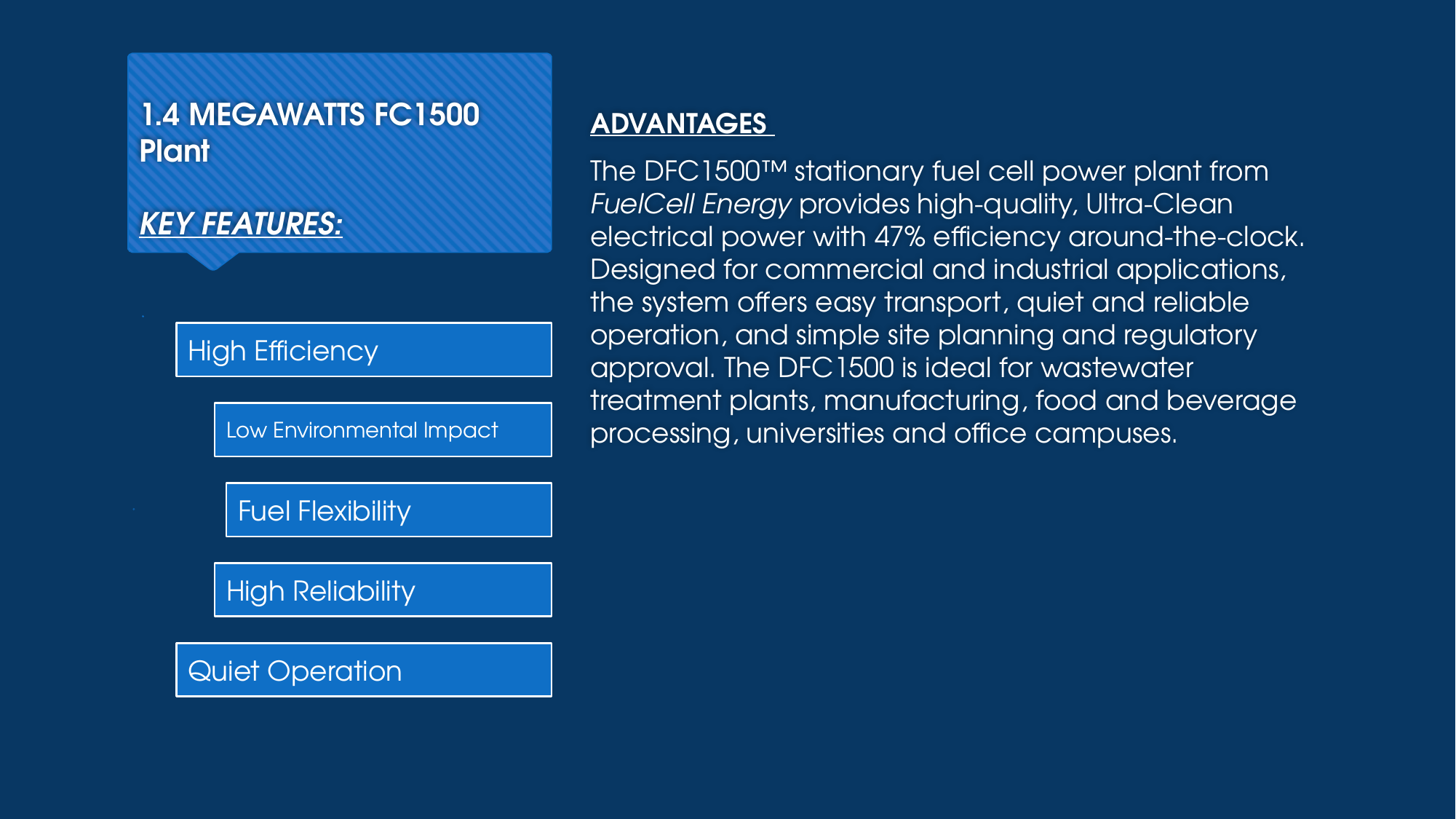

# 1.4 MEGAWATTS FC1500 Plant KEY FEATURES:

ADVANTAGES
The DFC1500™ stationary fuel cell power plant from FuelCell Energy provides high-quality, Ultra-Clean electrical power with 47% efficiency around-the-clock. Designed for commercial and industrial applications, the system offers easy transport, quiet and reliable operation, and simple site planning and regulatory approval. The DFC1500 is ideal for wastewater treatment plants, manufacturing, food and beverage processing, universities and office campuses.

High Efficiency
Low Environmental Impact
Fuel Flexibility
High Reliability
Quiet Operation